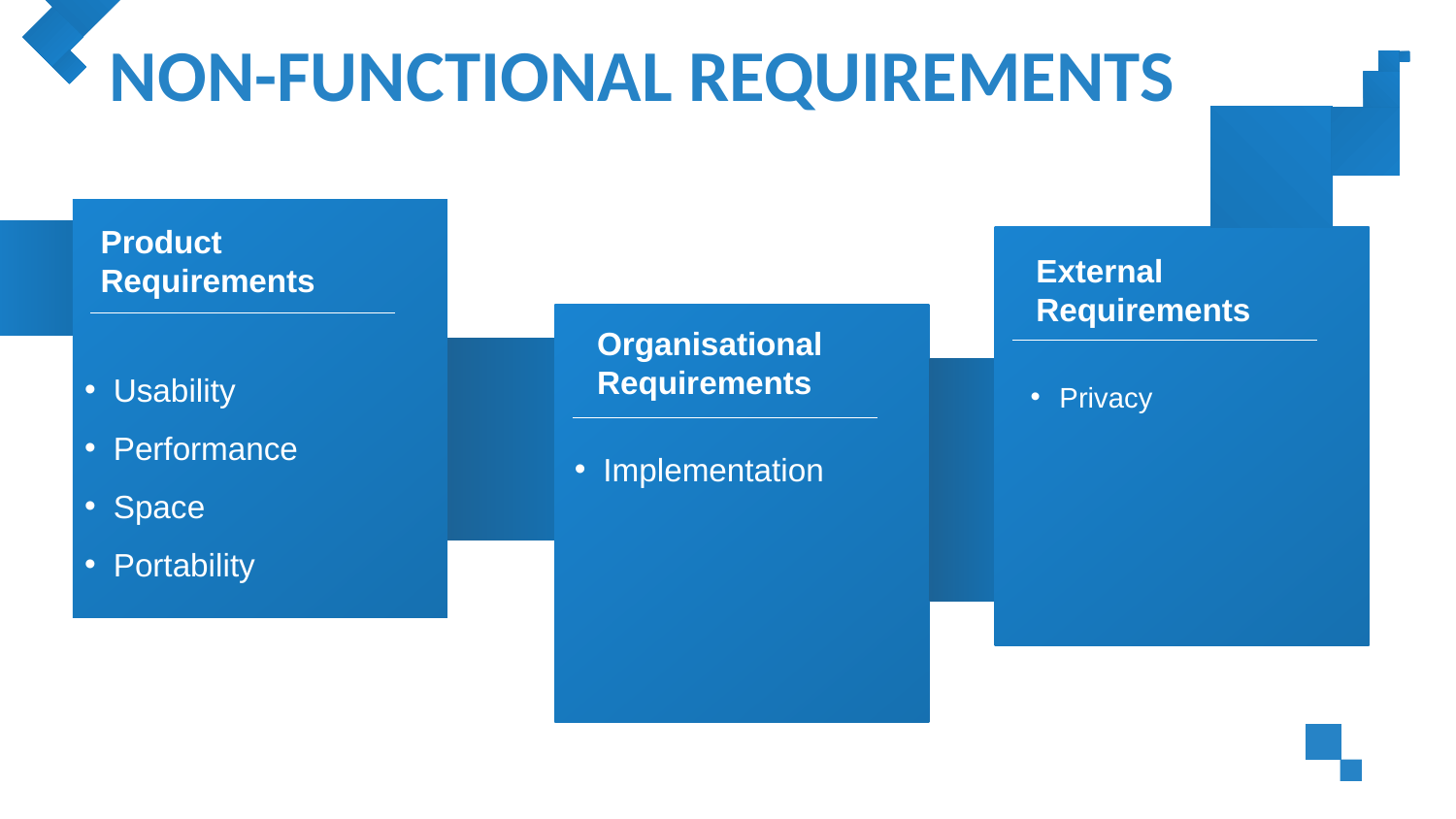

NON-FUNCTIONAL REQUIREMENTS

Product
Requirements
Usability
Performance
Space
Portability

External
Requirements

Organisational
Requirements
Implementation

Privacy